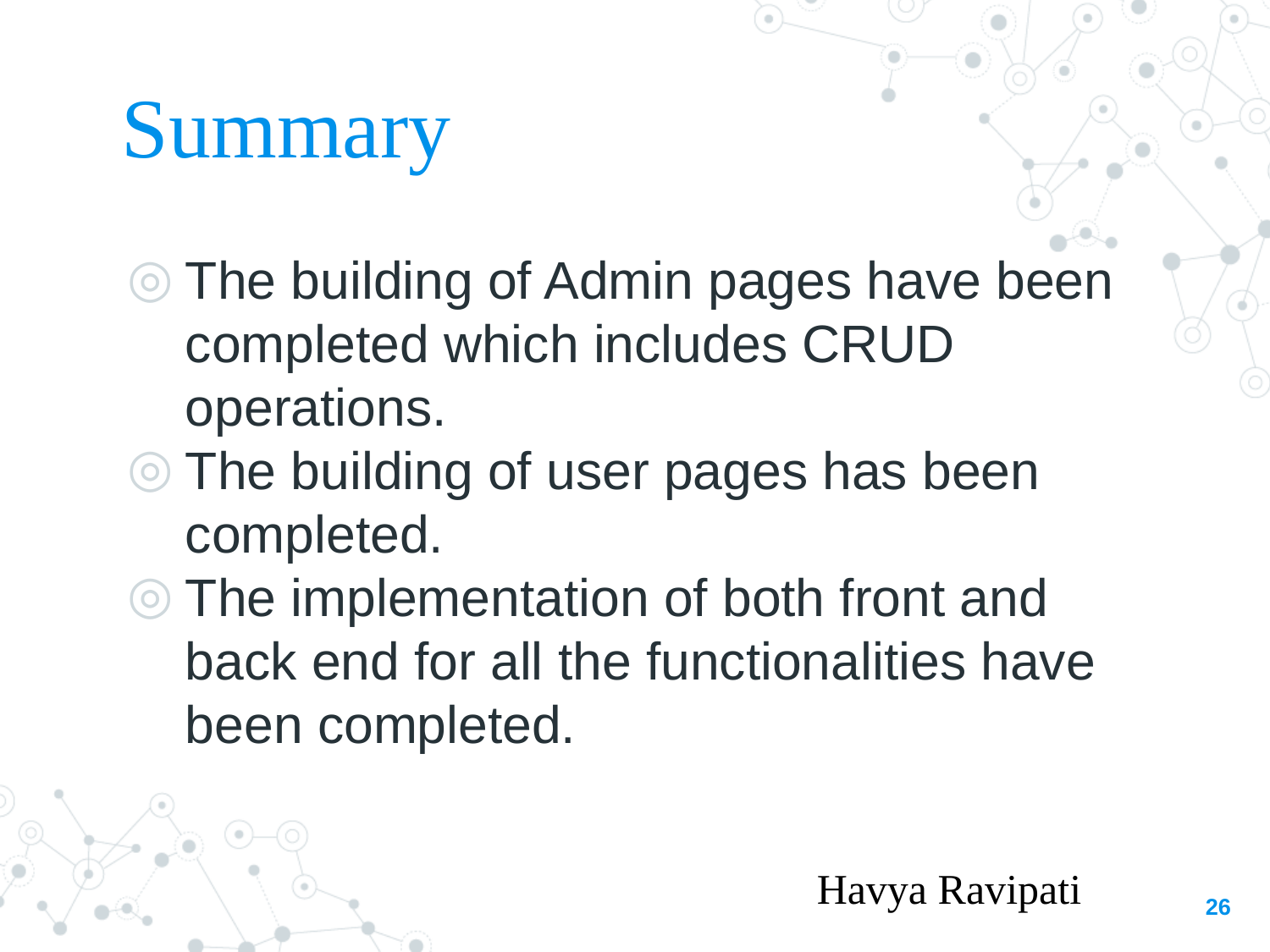

# Summary
The building of Admin pages have been completed which includes CRUD operations.
The building of user pages has been completed.
The implementation of both front and back end for all the functionalities have been completed.

Havya Ravipati
26